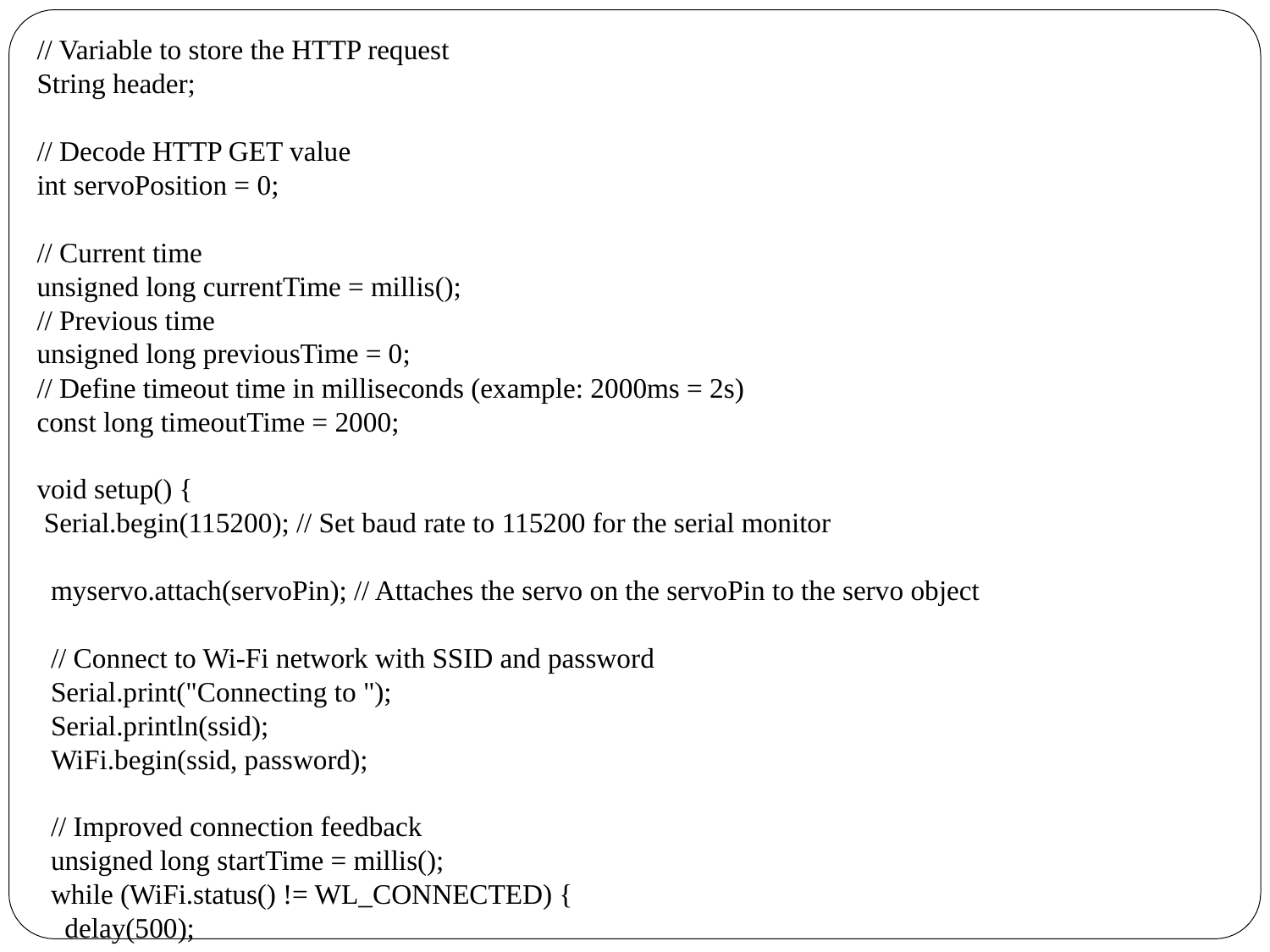

// Variable to store the HTTP request
String header;

// Decode HTTP GET value
int servoPosition = 0;

// Current time
unsigned long currentTime = millis();
// Previous time
unsigned long previousTime = 0;
// Define timeout time in milliseconds (example: 2000ms = 2s)
const long timeoutTime = 2000;

void setup() {
 Serial.begin(115200); // Set baud rate to 115200 for the serial monitor

  myservo.attach(servoPin); // Attaches the servo on the servoPin to the servo object

  // Connect to Wi-Fi network with SSID and password
  Serial.print("Connecting to ");
  Serial.println(ssid);
  WiFi.begin(ssid, password);

  // Improved connection feedback
  unsigned long startTime = millis();
  while (WiFi.status() != WL_CONNECTED) {
    delay(500);